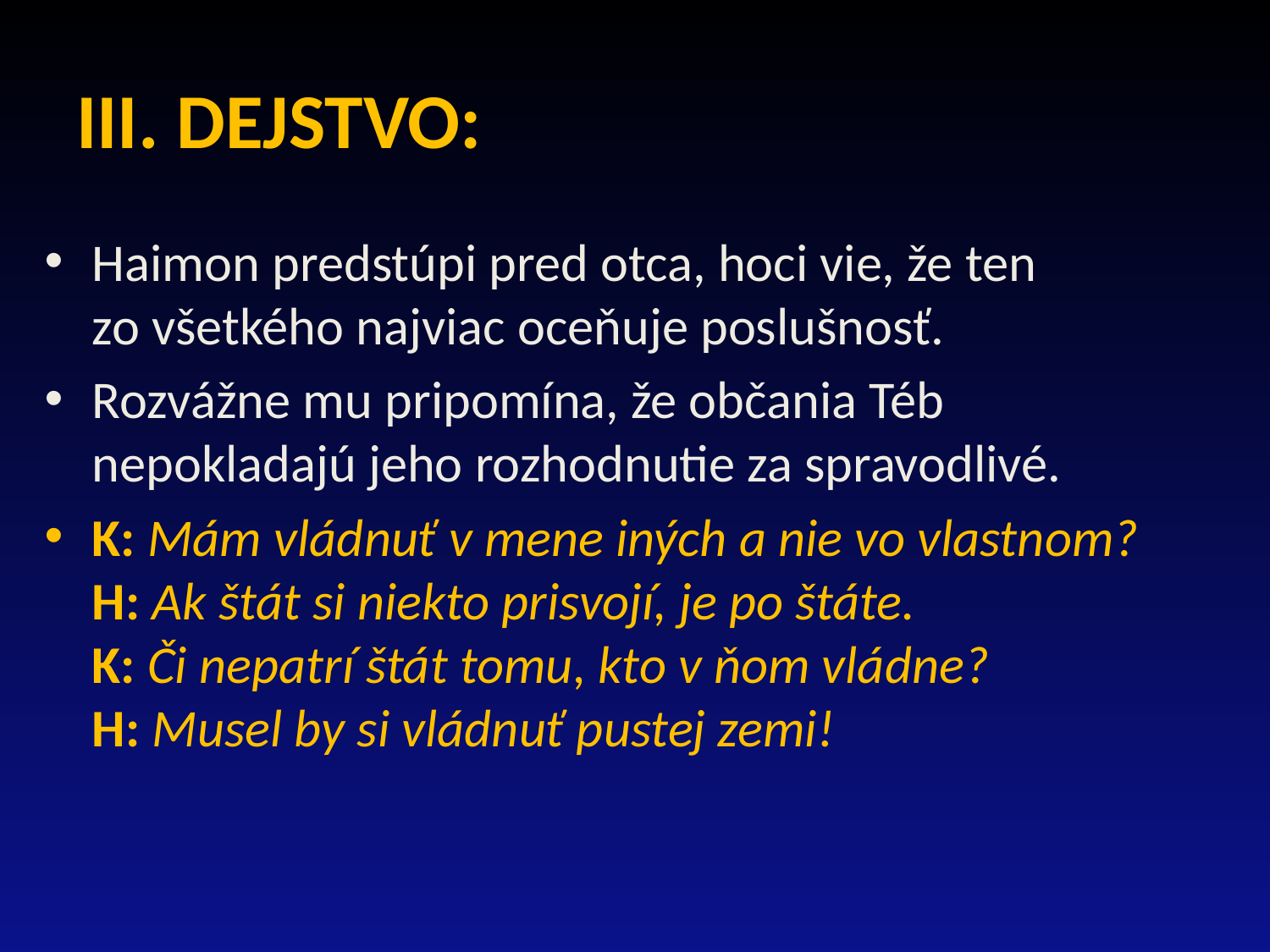

# III. DEJSTVO:
Haimon predstúpi pred otca, hoci vie, že ten             zo všetkého najviac oceňuje poslušnosť.
Rozvážne mu pripomína, že občania Téb    nepokladajú jeho rozhodnutie za spravodlivé.
K: Mám vládnuť v mene iných a nie vo vlastnom?     H: Ak štát si niekto prisvojí, je po štáte.                        K: Či nepatrí štát tomu, kto v ňom vládne?                 H: Musel by si vládnuť pustej zemi!